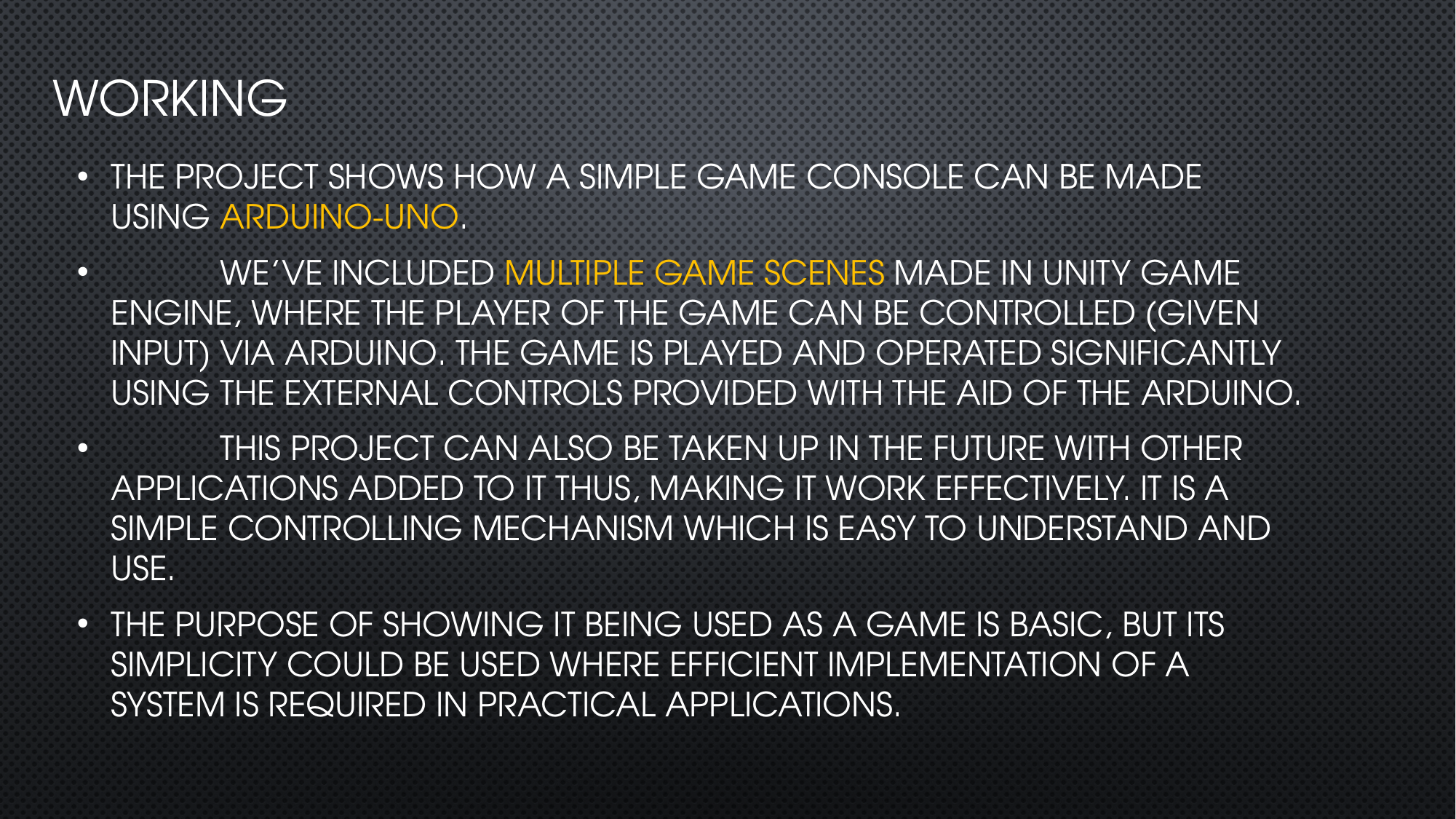

# Working
The project shows how a simple game console can be made using Arduino-Uno.
 	We’ve included multiple game scenes made in unity game engine, where the player of the game can be controlled (given input) via Arduino. The game is played and operated significantly using the external controls provided with the aid of the Arduino.
	This project can also be taken up in the future with other applications added to it thus, making it work effectively. It is a simple controlling mechanism which is easy to understand and use.
The purpose of showing it being used as a game is basic, but its simplicity could be used where efficient implementation of a system is required in practical applications.